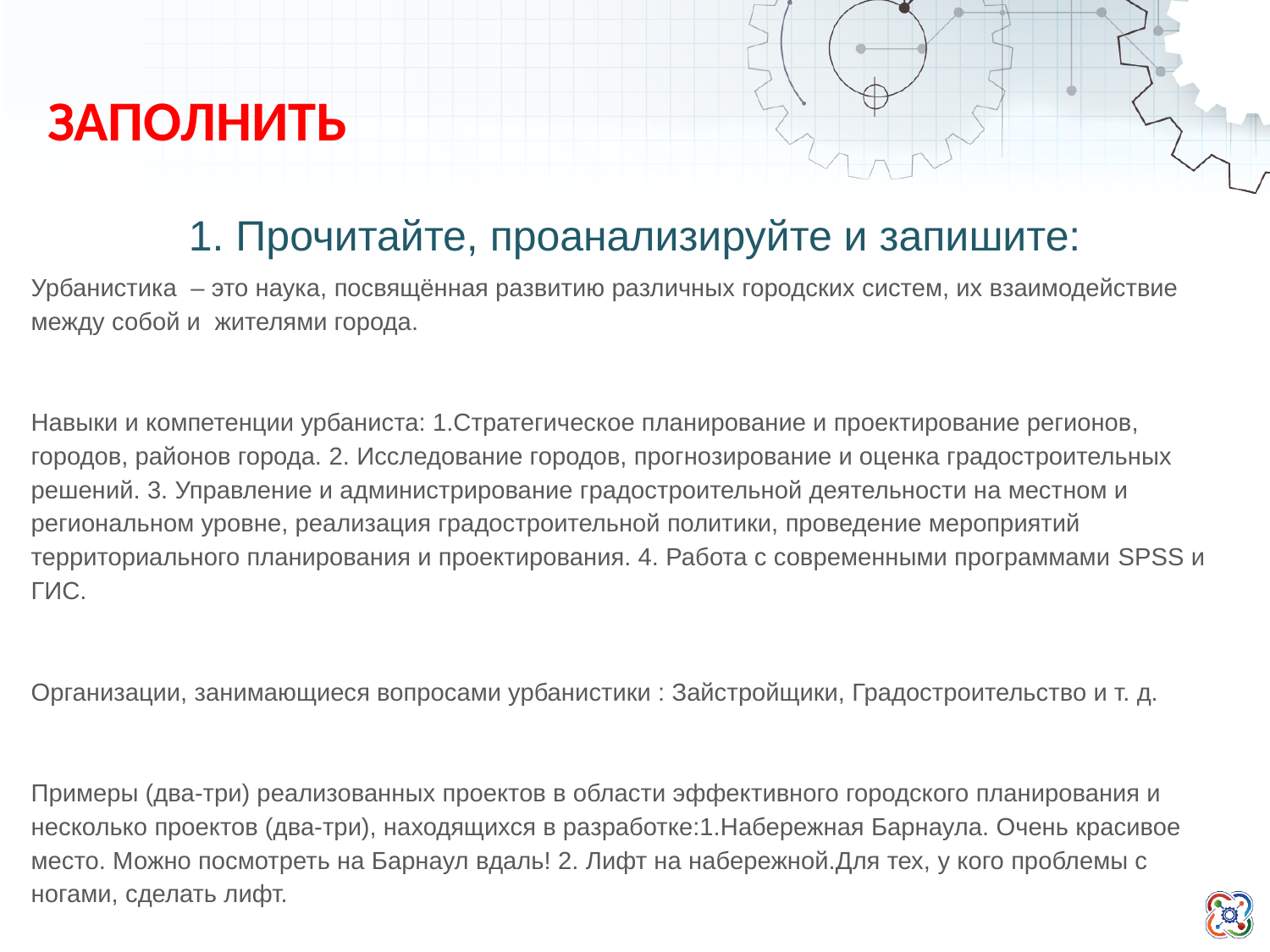

ЗАПОЛНИТЬ
1. Прочитайте, проанализируйте и запишите:
Урбанистика  – это наука, посвящённая развитию различных городских систем, их взаимодействие между собой и  жителями города.

Навыки и компетенции урбаниста: 1.Стратегическое планирование и проектирование регионов, городов, районов города. 2. Исследование городов, прогнозирование и оценка градостроительных решений. 3. Управление и администрирование градостроительной деятельности на местном и региональном уровне, реализация градостроительной политики, проведение мероприятий территориального планирования и проектирования. 4. Работа с современными программами SPSS и ГИС.

Организации, занимающиеся вопросами урбанистики : Зайстройщики, Градостроительство и т. д.

Примеры (два-три) реализованных проектов в области эффективного городского планирования и несколько проектов (два-три), находящихся в разработке:1.Набережная Барнаула. Очень красивое место. Можно посмотреть на Барнаул вдаль! 2. Лифт на набережной.Для тех, у кого проблемы с ногами, сделать лифт.